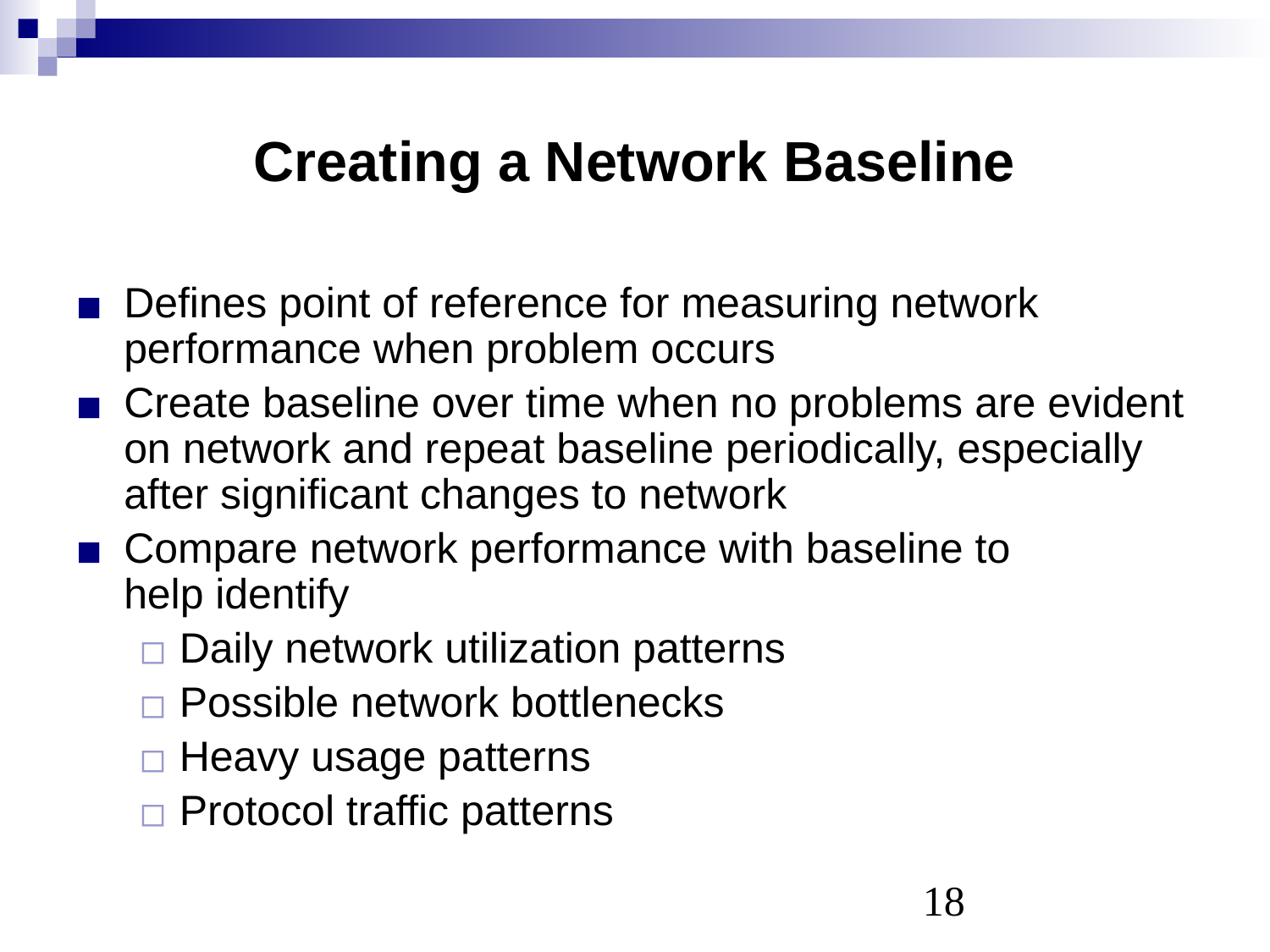

# Creating a Network Baseline
Defines point of reference for measuring network performance when problem occurs
Create baseline over time when no problems are evident on network and repeat baseline periodically, especially after significant changes to network
Compare network performance with baseline to
help identify
Daily network utilization patterns
Possible network bottlenecks
Heavy usage patterns
Protocol traffic patterns
18